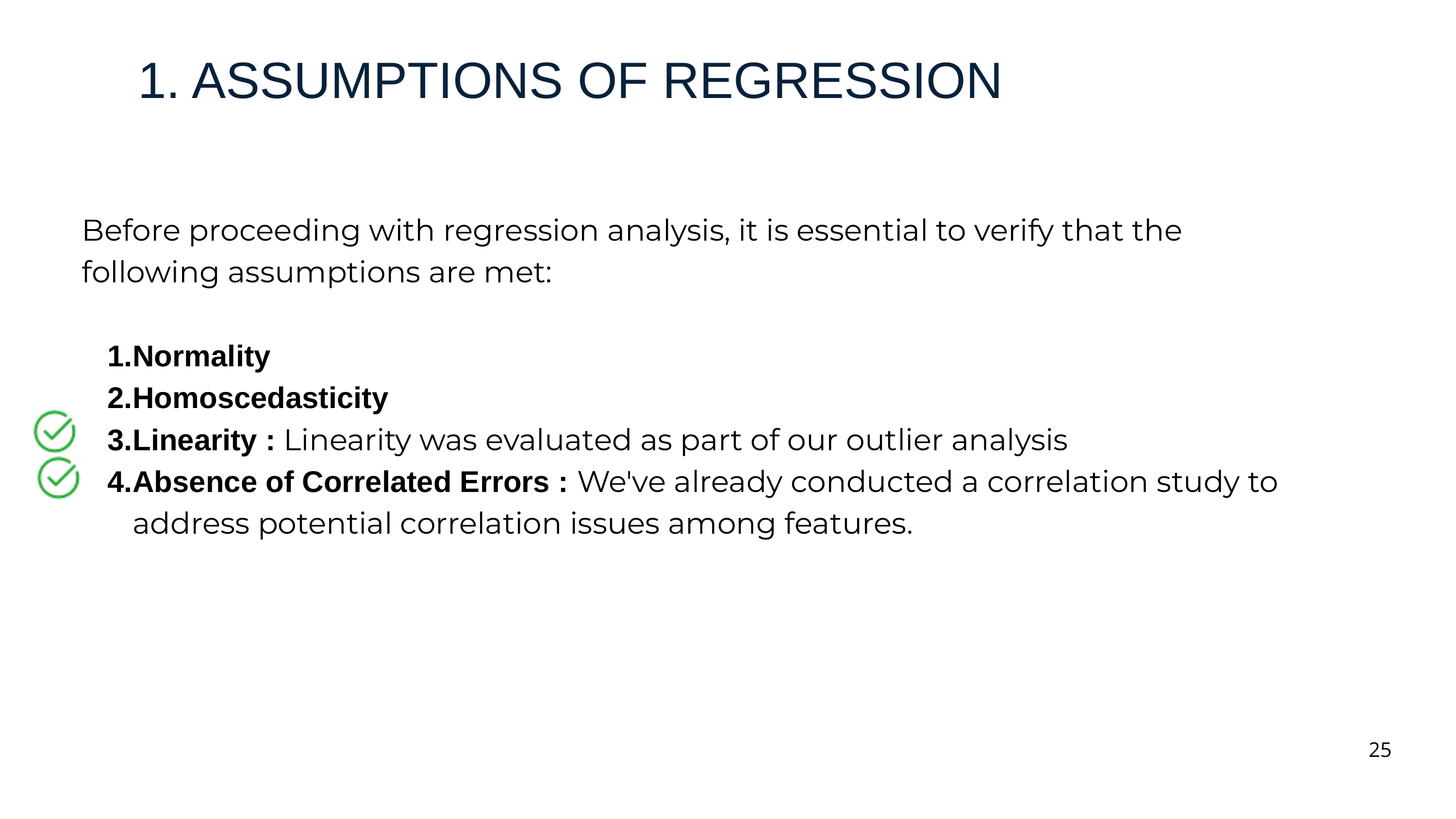

1. ASSUMPTIONS OF REGRESSION
Before proceeding with regression analysis, it is essential to verify that the following assumptions are met:

Normality
Homoscedasticity
Linearity : Linearity was evaluated as part of our outlier analysis
Absence of Correlated Errors : We've already conducted a correlation study to address potential correlation issues among features.

25